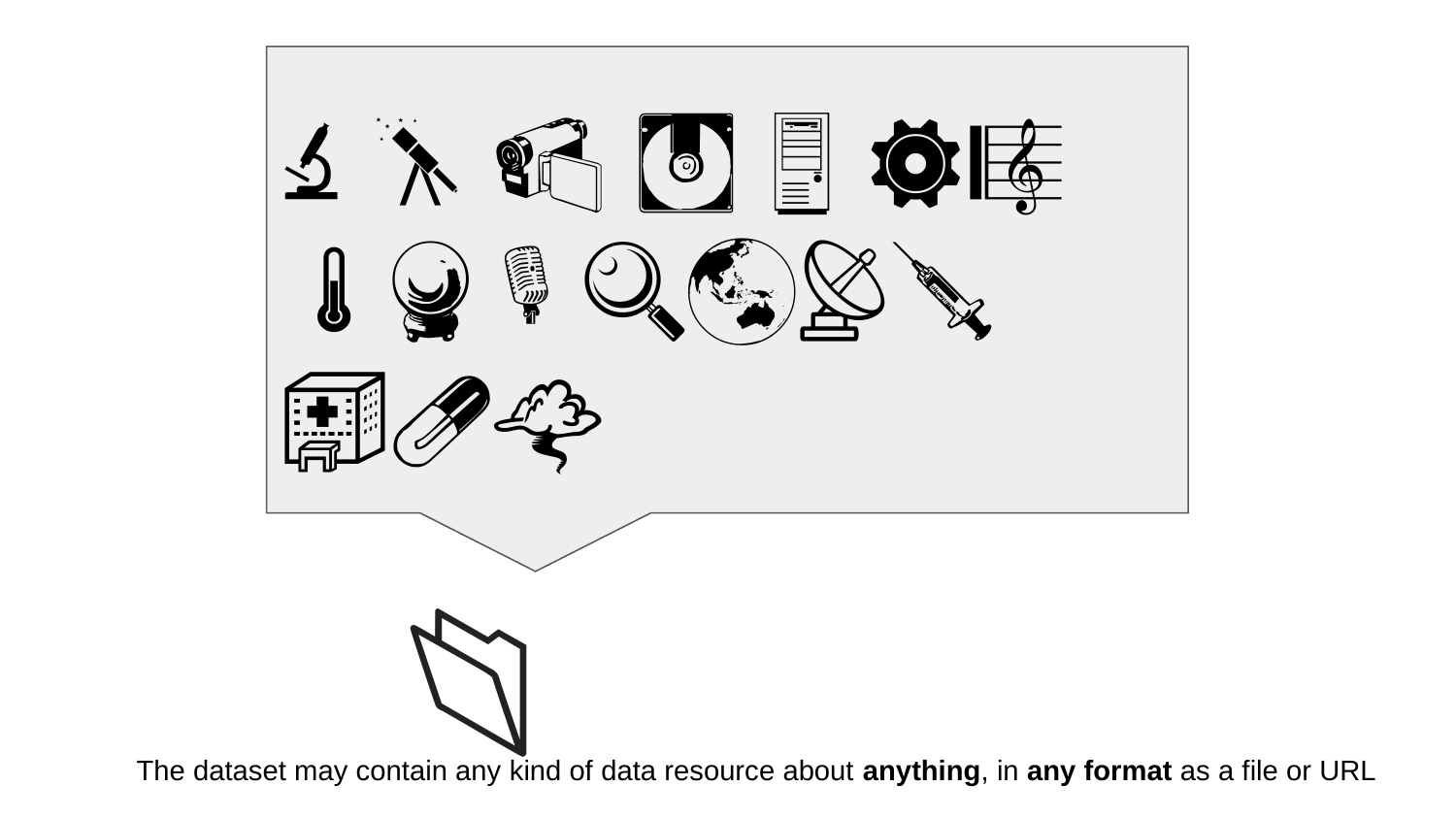

🔬 🔭 📹 💽 🖥️ ⚙️🎼🌡️🔮🎙️🔍🌏📡💉🏥💊🌪️
📂
The dataset may contain any kind of data resource about anything, in any format as a file or URL